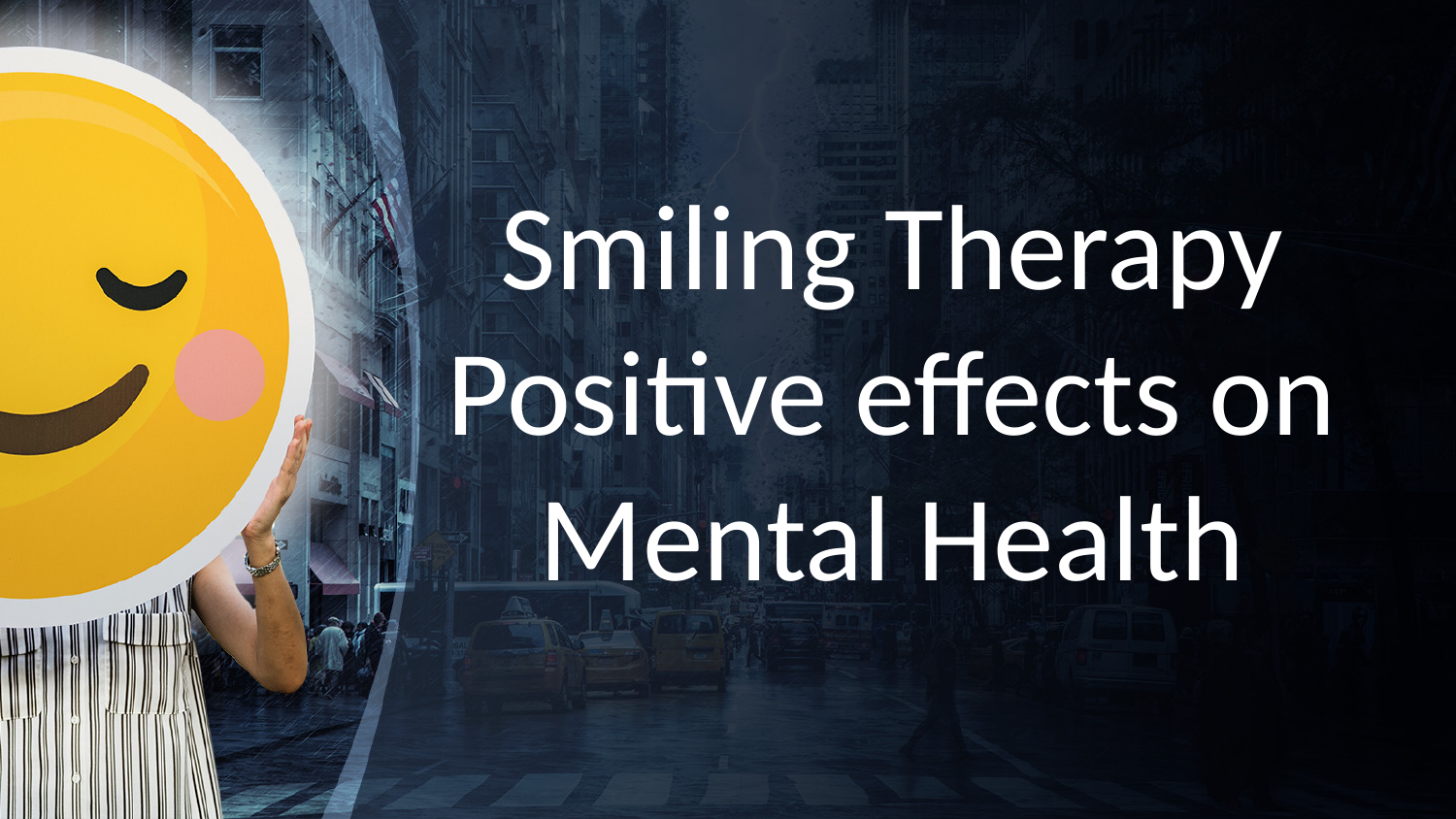

Smiling Therapy Positive effects on Mental Health